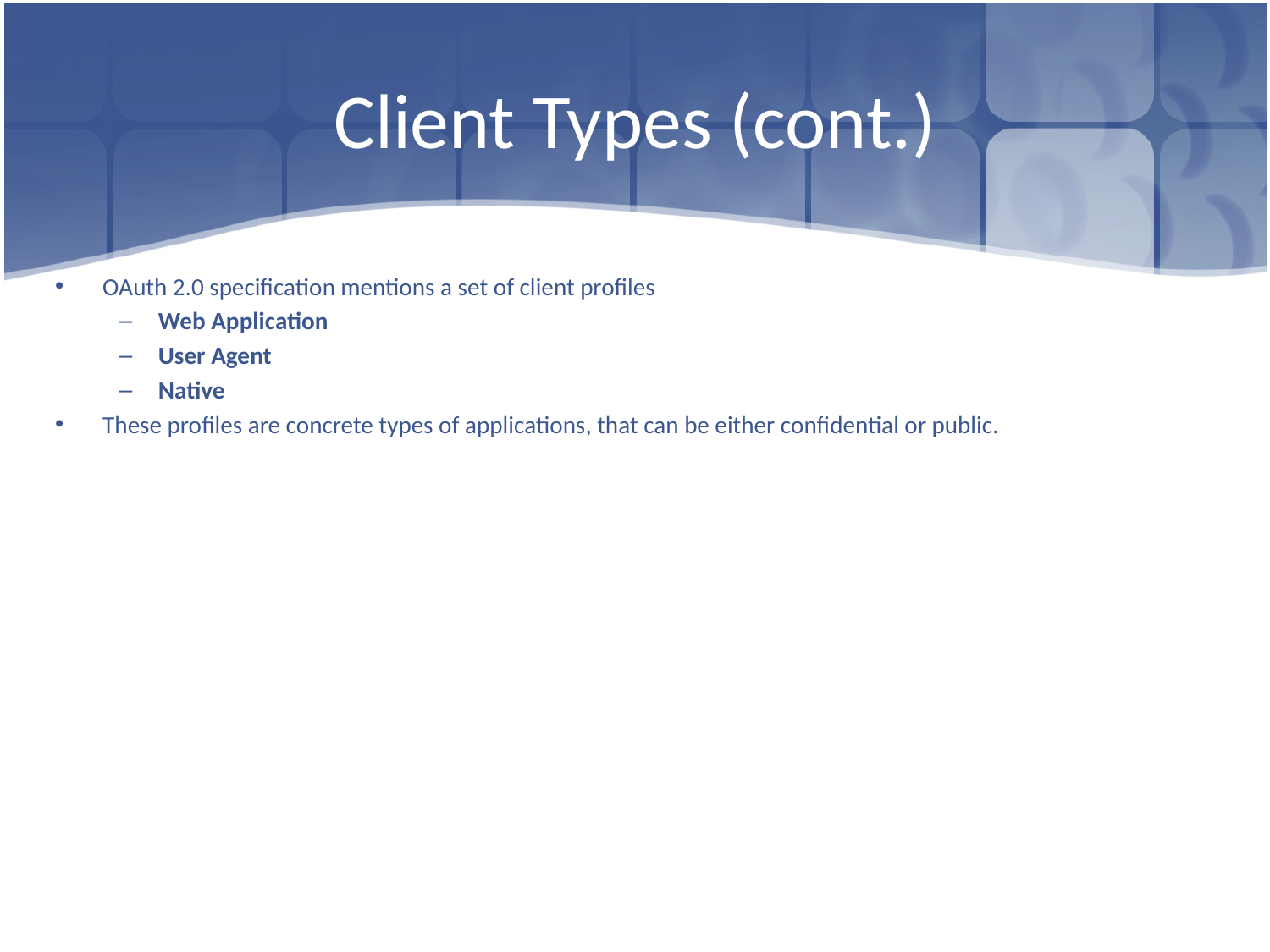

# Client Types (cont.)
OAuth 2.0 specification mentions a set of client profiles
Web Application
User Agent
Native
These profiles are concrete types of applications, that can be either confidential or public.